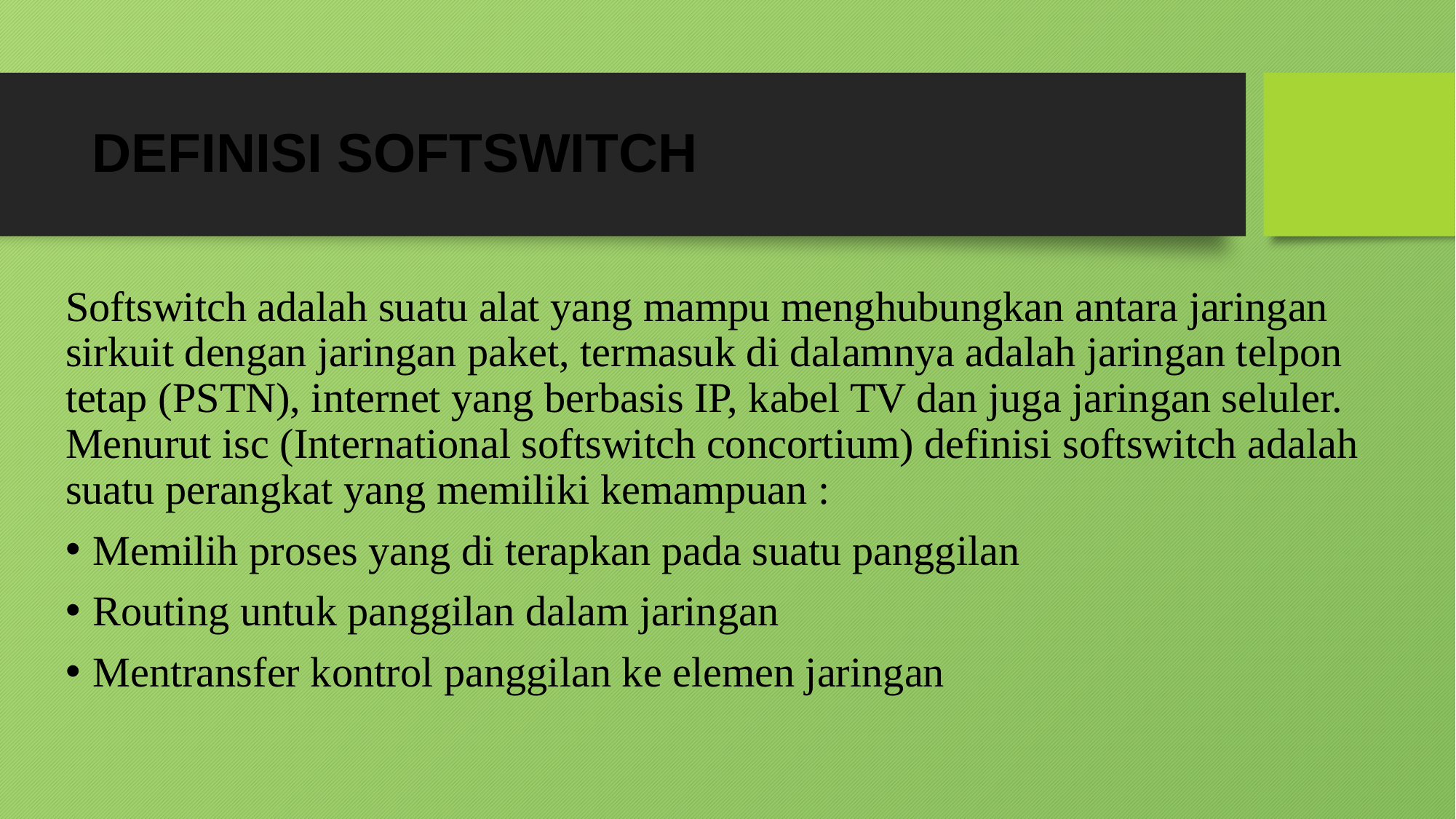

# DEFINISI SOFTSWITCH
Softswitch adalah suatu alat yang mampu menghubungkan antara jaringan sirkuit dengan jaringan paket, termasuk di dalamnya adalah jaringan telpon tetap (PSTN), internet yang berbasis IP, kabel TV dan juga jaringan seluler. Menurut isc (International softswitch concortium) definisi softswitch adalah suatu perangkat yang memiliki kemampuan :
Memilih proses yang di terapkan pada suatu panggilan
Routing untuk panggilan dalam jaringan
Mentransfer kontrol panggilan ke elemen jaringan